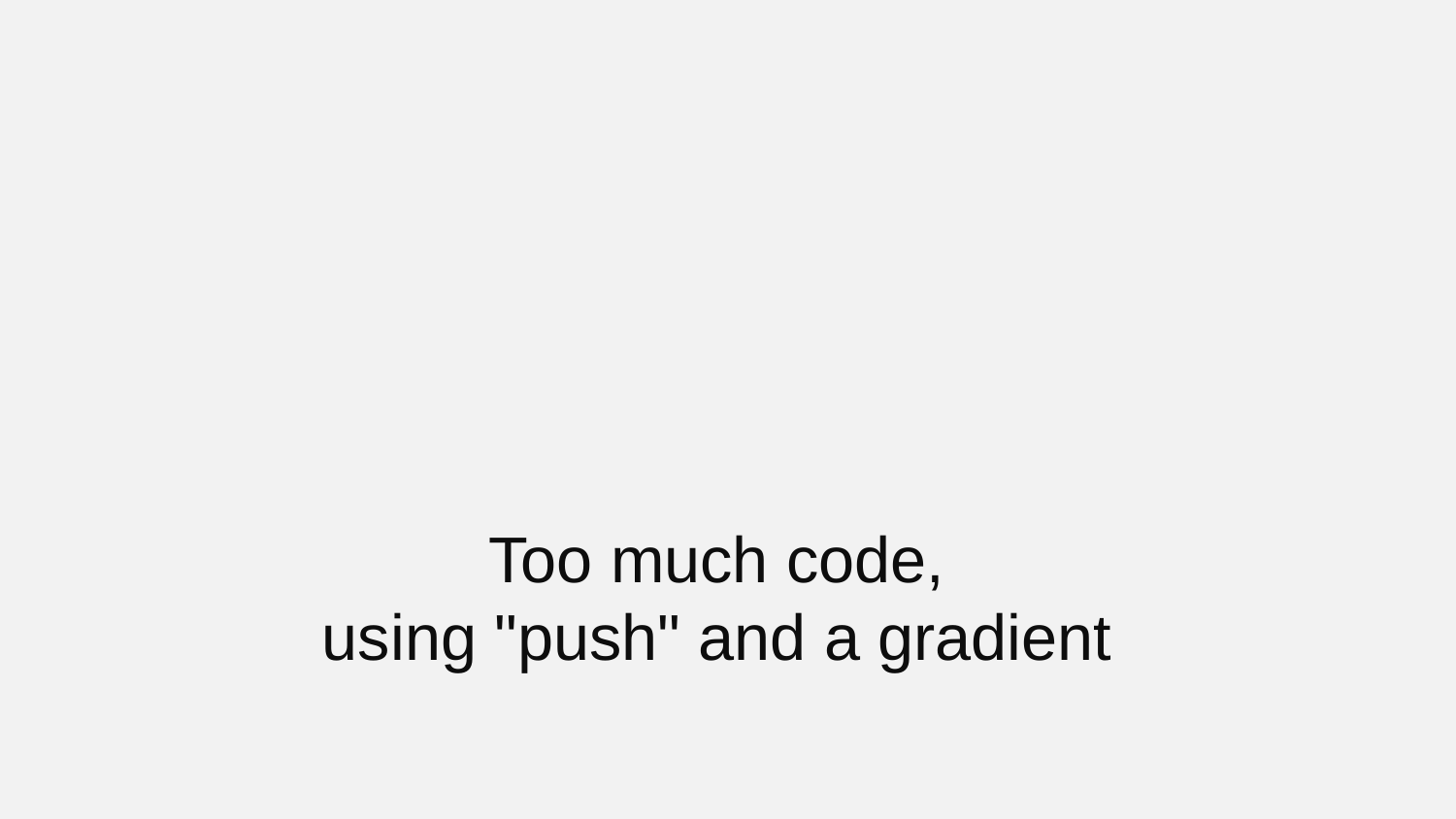

Too much code,
using "push" and a gradient